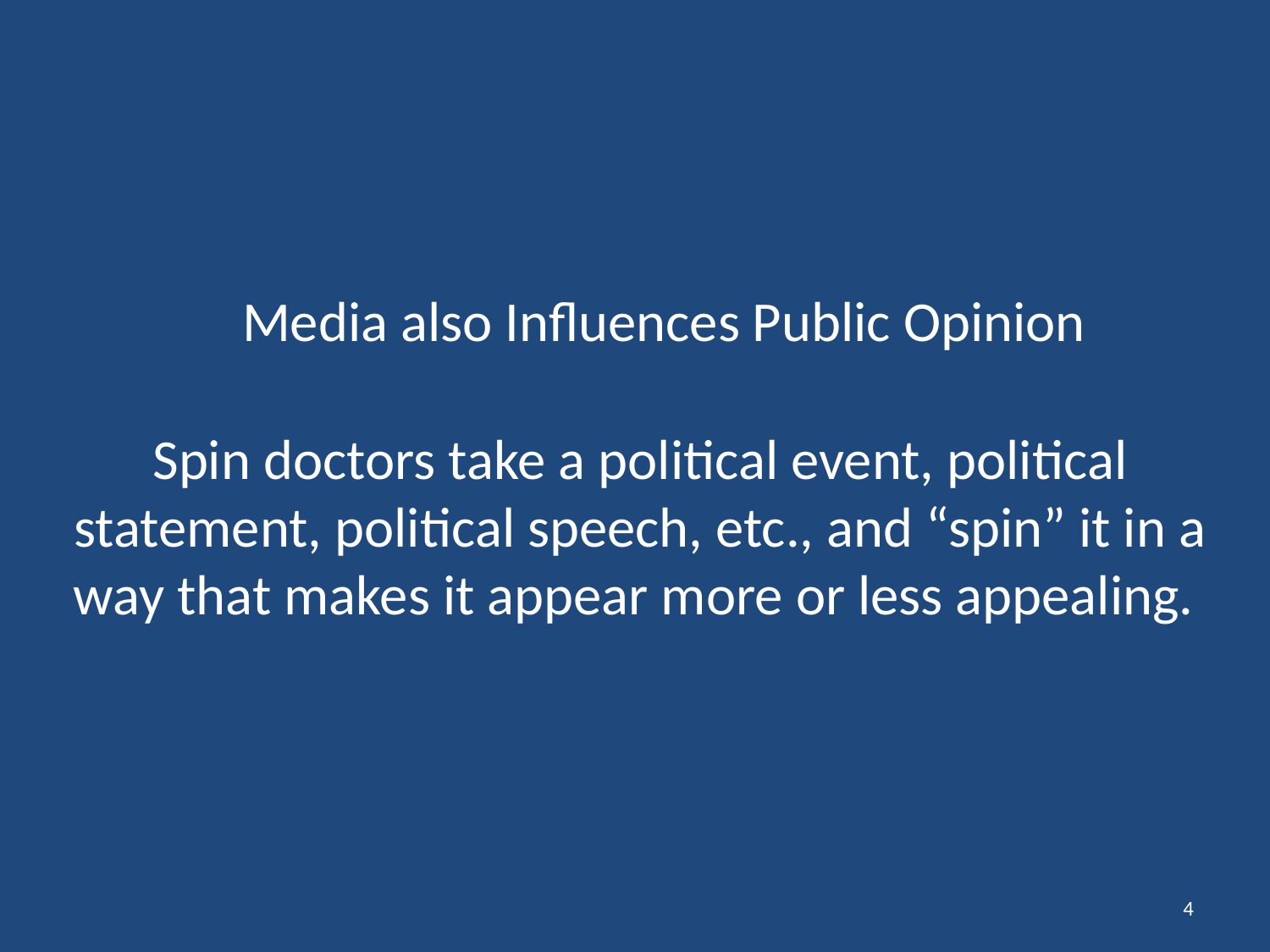

# Media also Influences Public Opinion Spin doctors take a political event, political statement, political speech, etc., and “spin” it in a way that makes it appear more or less appealing.
4